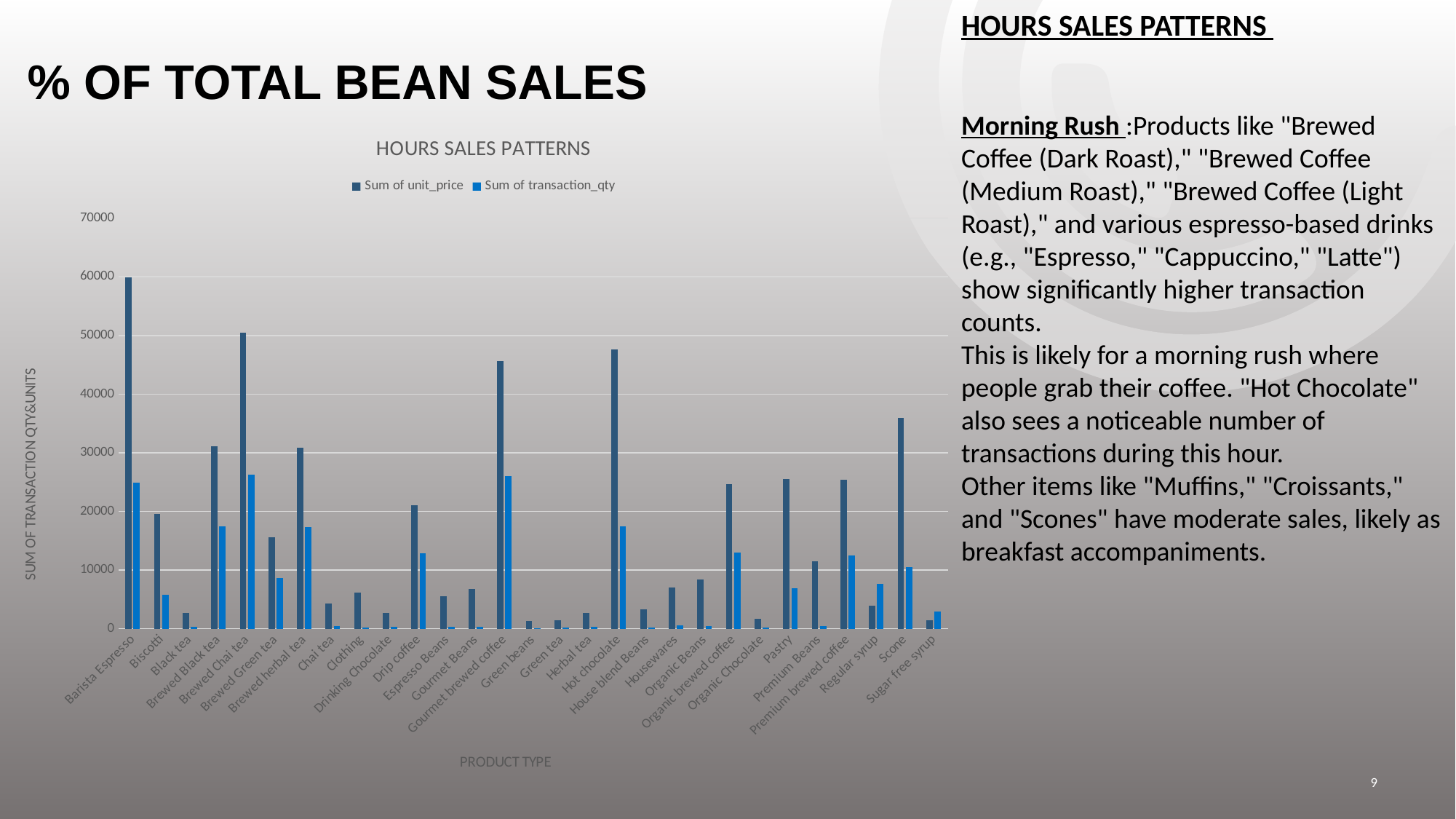

# % of total bean sales
HOURS SALES PATTERNS

Morning Rush :Products like "Brewed Coffee (Dark Roast)," "Brewed Coffee (Medium Roast)," "Brewed Coffee (Light Roast)," and various espresso-based drinks (e.g., "Espresso," "Cappuccino," "Latte") show significantly higher transaction counts.
This is likely for a morning rush where people grab their coffee. "Hot Chocolate" also sees a noticeable number of transactions during this hour.
Other items like "Muffins," "Croissants," and "Scones" have moderate sales, likely as breakfast accompaniments.

### Chart: HOURS SALES PATTERNS

| Category | Sum of unit_price | Sum of transaction_qty |
|---|---|---|
| Barista Espresso | 59956.24999999922 | 24943.0 |
| Biscotti | 19528.779999999984 | 5788.0 |
| Black tea | 2711.8499999999935 | 303.0 |
| Brewed Black tea | 31152.0 | 17462.0 |
| Brewed Chai tea | 50466.34999999926 | 26250.0 |
| Brewed Green tea | 15552.5 | 8697.0 |
| Brewed herbal tea | 30864.5 | 17328.0 |
| Chai tea | 4301.249999999977 | 443.0 |
| Clothing | 6163.0 | 221.0 |
| Drinking Chocolate | 2728.04 | 266.0 |
| Drip coffee | 21065.0 | 12891.0 |
| Espresso Beans | 5560.249999999985 | 319.0 |
| Gourmet Beans | 6798.0 | 366.0 |
| Gourmet brewed coffee | 45605.59999999877 | 25973.0 |
| Green beans | 1340.0 | 134.0 |
| Green tea | 1470.75 | 159.0 |
| Herbal tea | 2729.749999999993 | 305.0 |
| Hot chocolate | 47578.75 | 17457.0 |
| House blend Beans | 3294.0 | 183.0 |
| Housewares | 7074.0 | 555.0 |
| Organic Beans | 8419.5 | 420.0 |
| Organic brewed coffee | 24601.300000001258 | 13012.0 |
| Organic Chocolate | 1679.5999999999942 | 221.0 |
| Pastry | 25477.489999999994 | 6961.0 |
| Premium Beans | 11433.5 | 406.0 |
| Premium brewed coffee | 25401.15000000029 | 12431.0 |
| Regular syrup | 3983.2000000003577 | 7606.0 |
| Scone | 35957.87000000024 | 10465.0 |
| Sugar free syrup | 1448.799999999952 | 2905.0 |
9